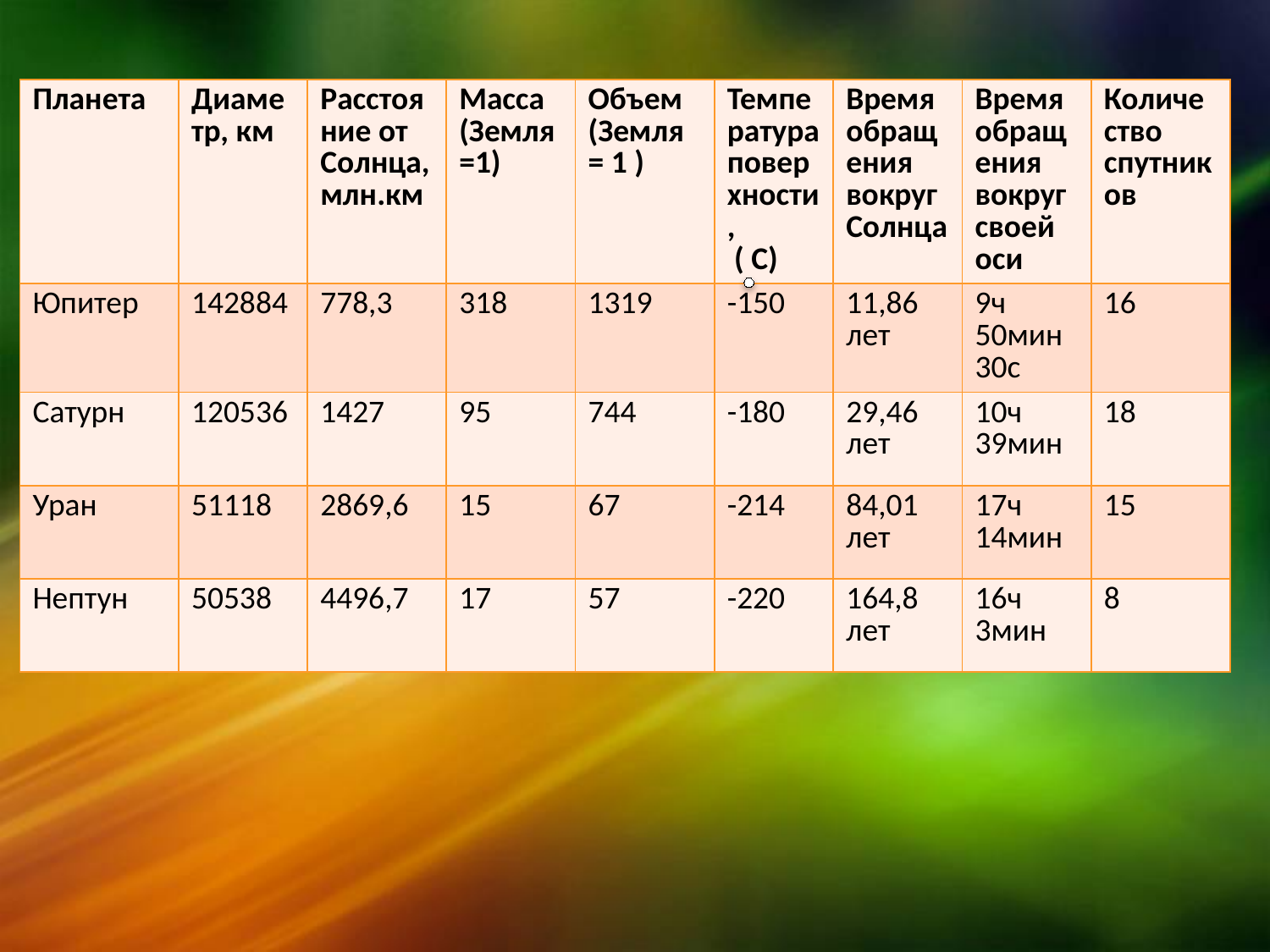

| Планета | Диаметр, км | Расстояние от Солнца, млн.км | Масса (Земля =1) | Объем (Земля = 1 ) | Температура поверхности, ( С) | Время обращения вокруг Солнца | Время обращения вокруг своей оси | Количество спутников |
| --- | --- | --- | --- | --- | --- | --- | --- | --- |
| Юпитер | 142884 | 778,3 | 318 | 1319 | -150 | 11,86 лет | 9ч 50мин 30с | 16 |
| Сатурн | 120536 | 1427 | 95 | 744 | -180 | 29,46 лет | 10ч 39мин | 18 |
| Уран | 51118 | 2869,6 | 15 | 67 | -214 | 84,01 лет | 17ч 14мин | 15 |
| Нептун | 50538 | 4496,7 | 17 | 57 | -220 | 164,8 лет | 16ч 3мин | 8 |